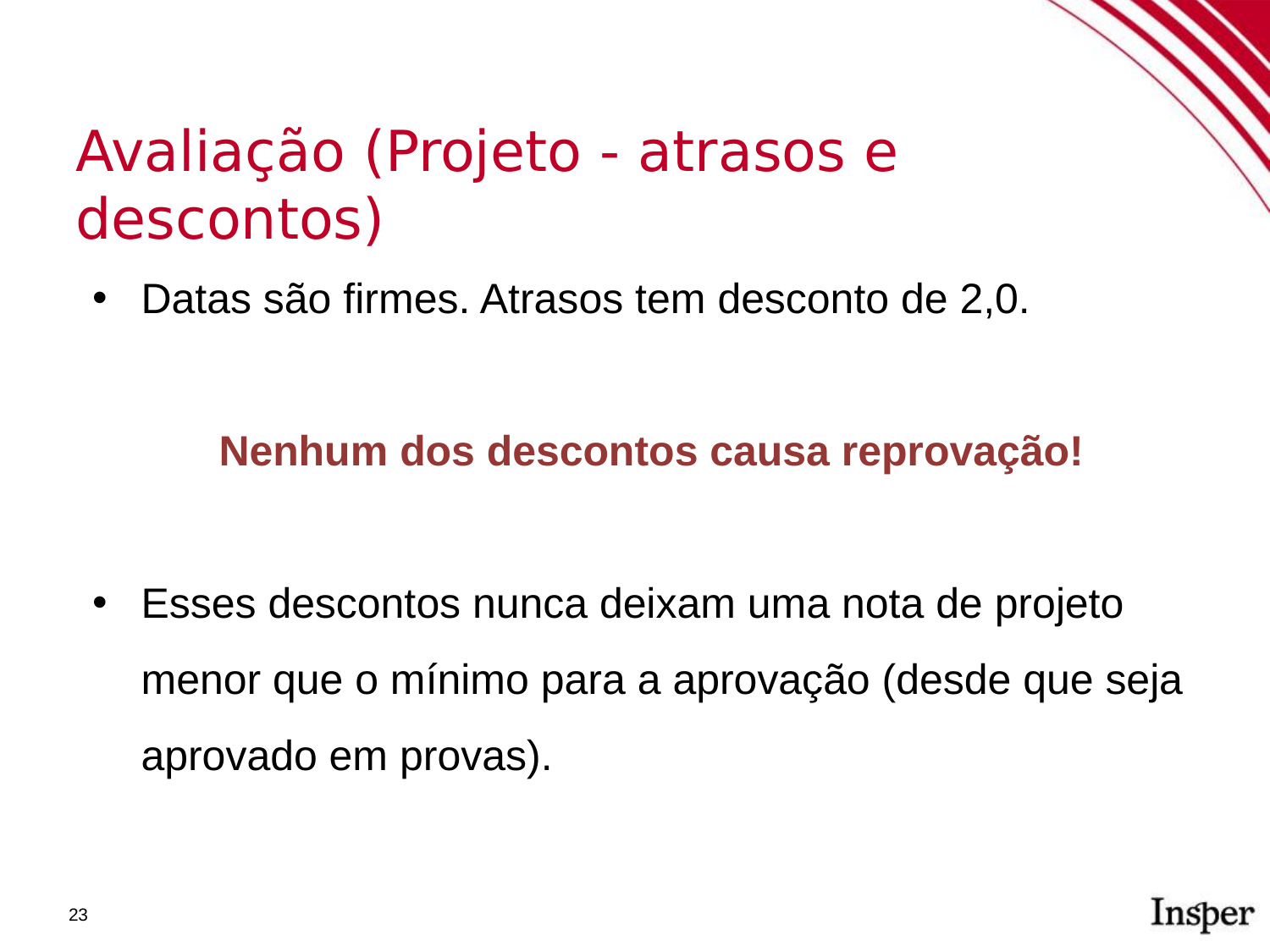

Avaliação (Projeto - atrasos e descontos)
Datas são firmes. Atrasos tem desconto de 2,0.

Nenhum dos descontos causa reprovação!

Esses descontos nunca deixam uma nota de projeto menor que o mínimo para a aprovação (desde que seja aprovado em provas).

23